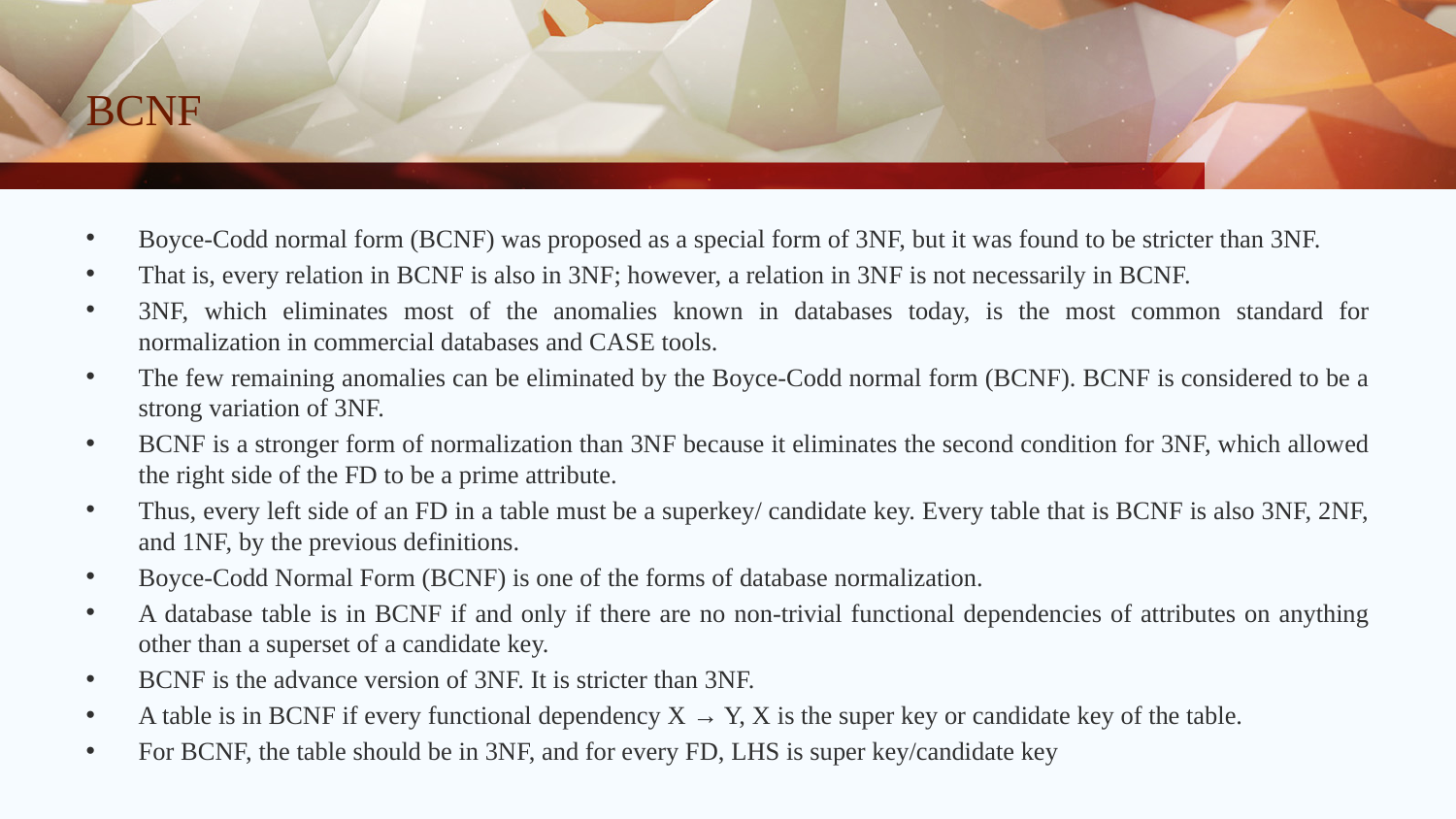

# BCNF
Boyce-Codd normal form (BCNF) was proposed as a special form of 3NF, but it was found to be stricter than 3NF.
That is, every relation in BCNF is also in 3NF; however, a relation in 3NF is not necessarily in BCNF.
3NF, which eliminates most of the anomalies known in databases today, is the most common standard for normalization in commercial databases and CASE tools.
The few remaining anomalies can be eliminated by the Boyce-Codd normal form (BCNF). BCNF is considered to be a strong variation of 3NF.
BCNF is a stronger form of normalization than 3NF because it eliminates the second condition for 3NF, which allowed the right side of the FD to be a prime attribute.
Thus, every left side of an FD in a table must be a superkey/ candidate key. Every table that is BCNF is also 3NF, 2NF, and 1NF, by the previous definitions.
Boyce-Codd Normal Form (BCNF) is one of the forms of database normalization.
A database table is in BCNF if and only if there are no non-trivial functional dependencies of attributes on anything other than a superset of a candidate key.
BCNF is the advance version of 3NF. It is stricter than 3NF.
A table is in BCNF if every functional dependency X → Y, X is the super key or candidate key of the table.
For BCNF, the table should be in 3NF, and for every FD, LHS is super key/candidate key